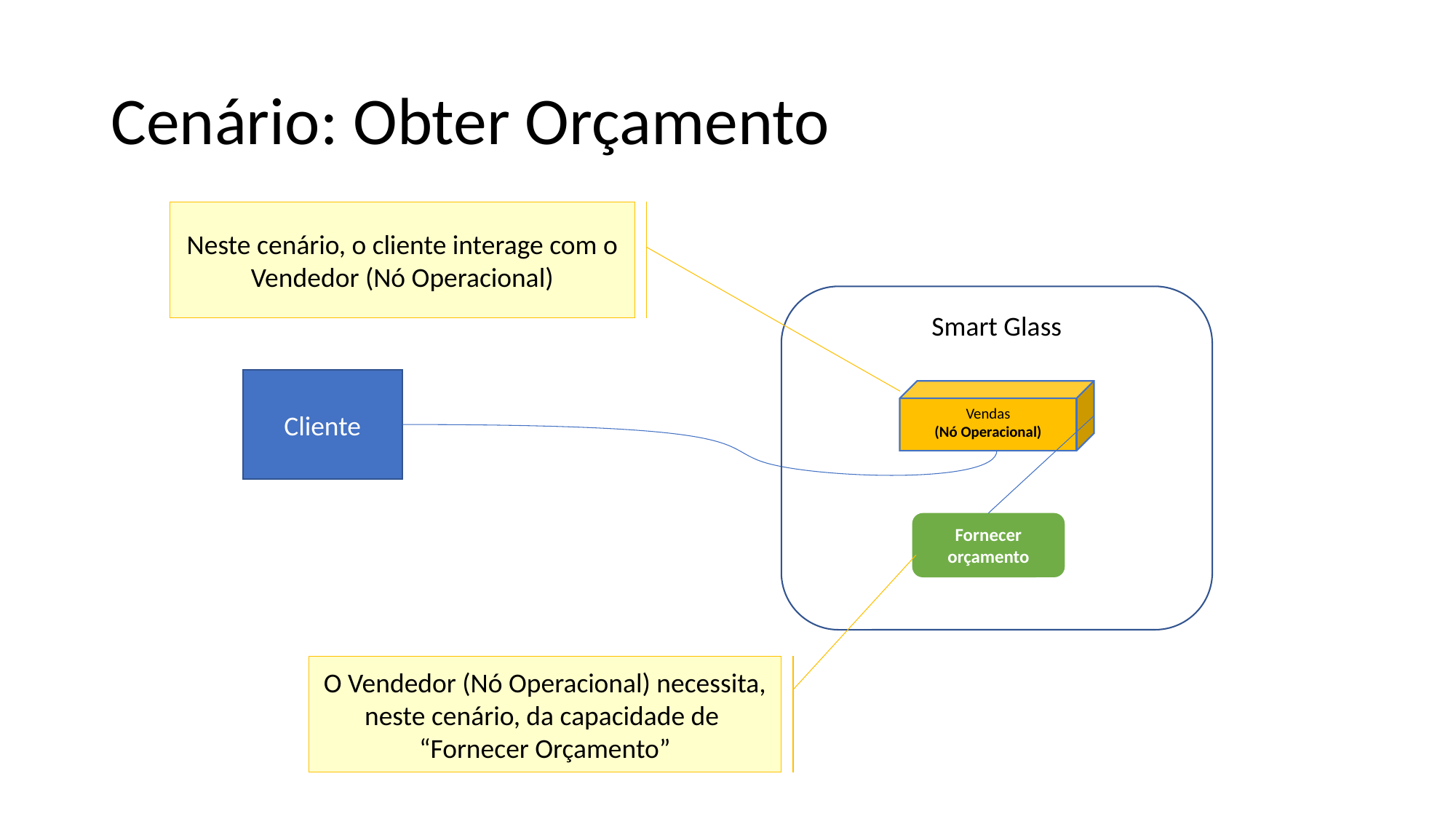

# Cenário: Obter Orçamento
Neste cenário, o cliente interage com o Vendedor (Nó Operacional)
Smart Glass
Cliente
Vendas
(Nó Operacional)

Fornecer orçamento
O Vendedor (Nó Operacional) necessita, neste cenário, da capacidade de
“Fornecer Orçamento”